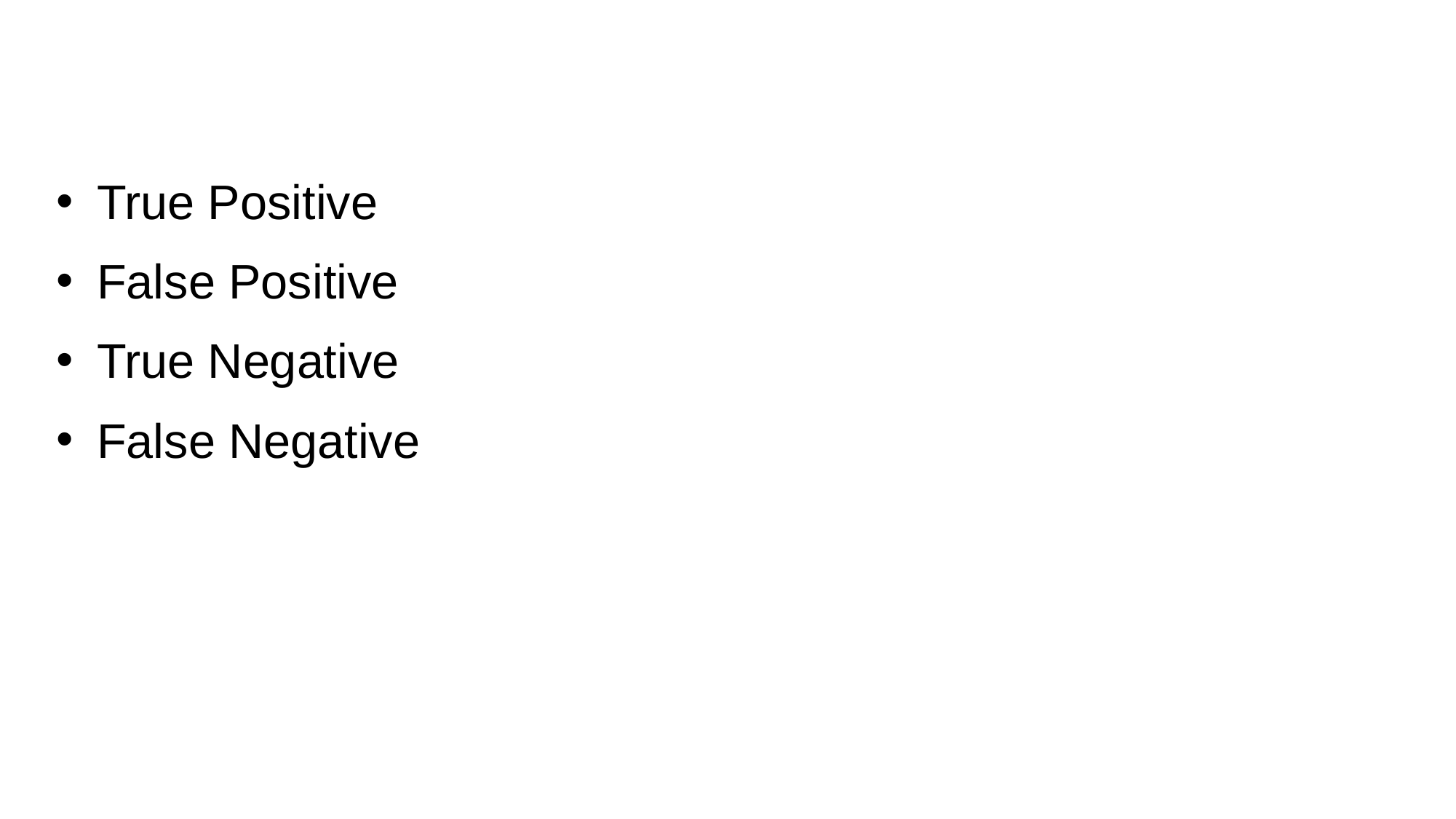

True Positive
False Positive
True Negative
False Negative